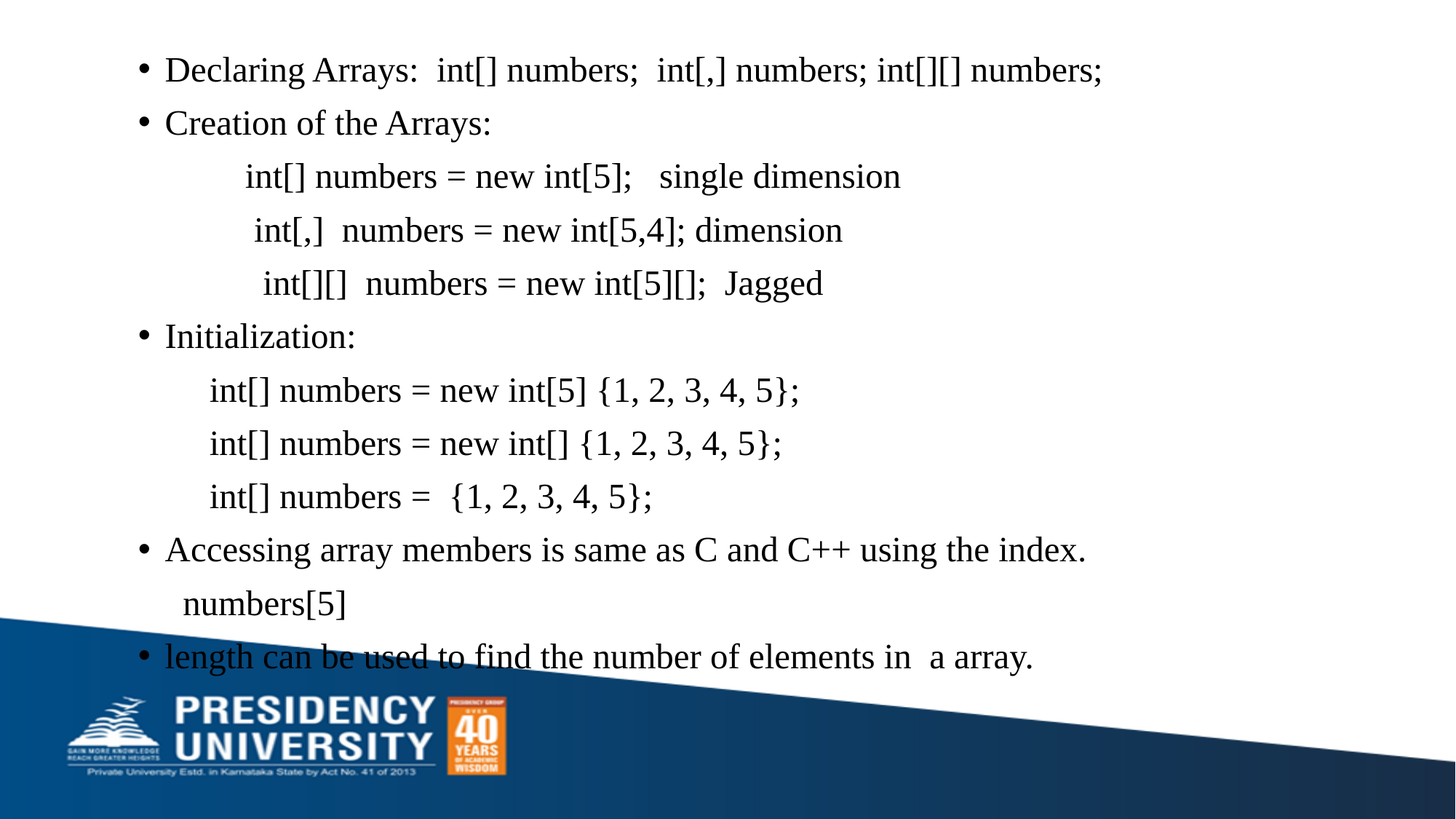

Declaring Arrays:  int[] numbers;  int[,] numbers; int[][] numbers;
Creation of the Arrays:
            int[] numbers = new int[5];   single dimension
             int[,]  numbers = new int[5,4]; dimension
              int[][]  numbers = new int[5][];  Jagged
Initialization:
        int[] numbers = new int[5] {1, 2, 3, 4, 5};
        int[] numbers = new int[] {1, 2, 3, 4, 5};
        int[] numbers =  {1, 2, 3, 4, 5};
Accessing array members is same as C and C++ using the index.
     numbers[5]
length can be used to find the number of elements in  a array.